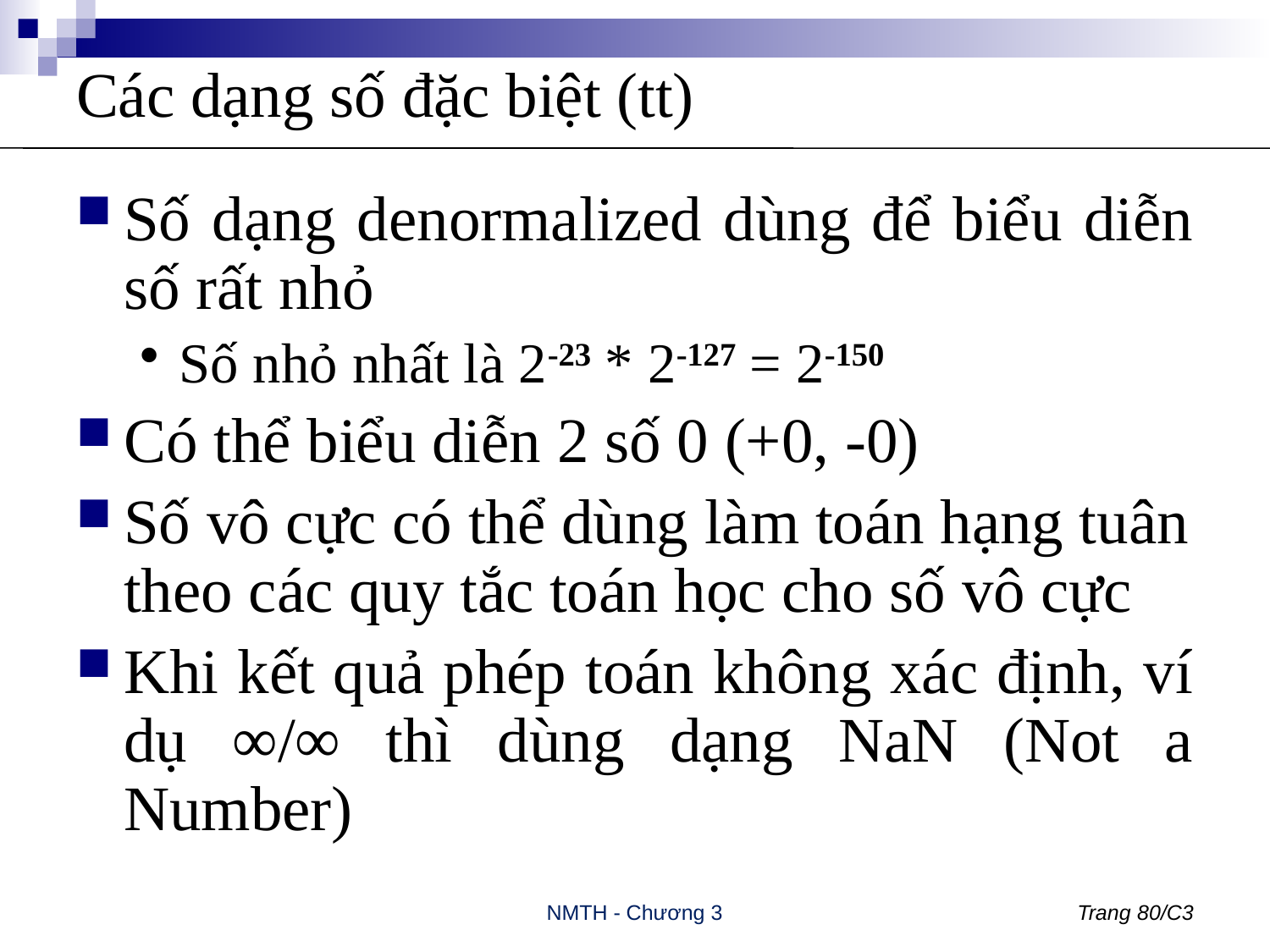

# Các dạng số đặc biệt (tt)

Số dạng denormalized dùng để biểu diễn số rất nhỏ
Số nhỏ nhất là 2-23 * 2-127 = 2-150
Có thể biểu diễn 2 số 0 (+0, -0)
Số vô cực có thể dùng làm toán hạng tuân theo các quy tắc toán học cho số vô cực
Khi kết quả phép toán không xác định, ví dụ ∞/∞ thì dùng dạng NaN (Not a Number)
NMTH - Chương 3
Trang 80/C3